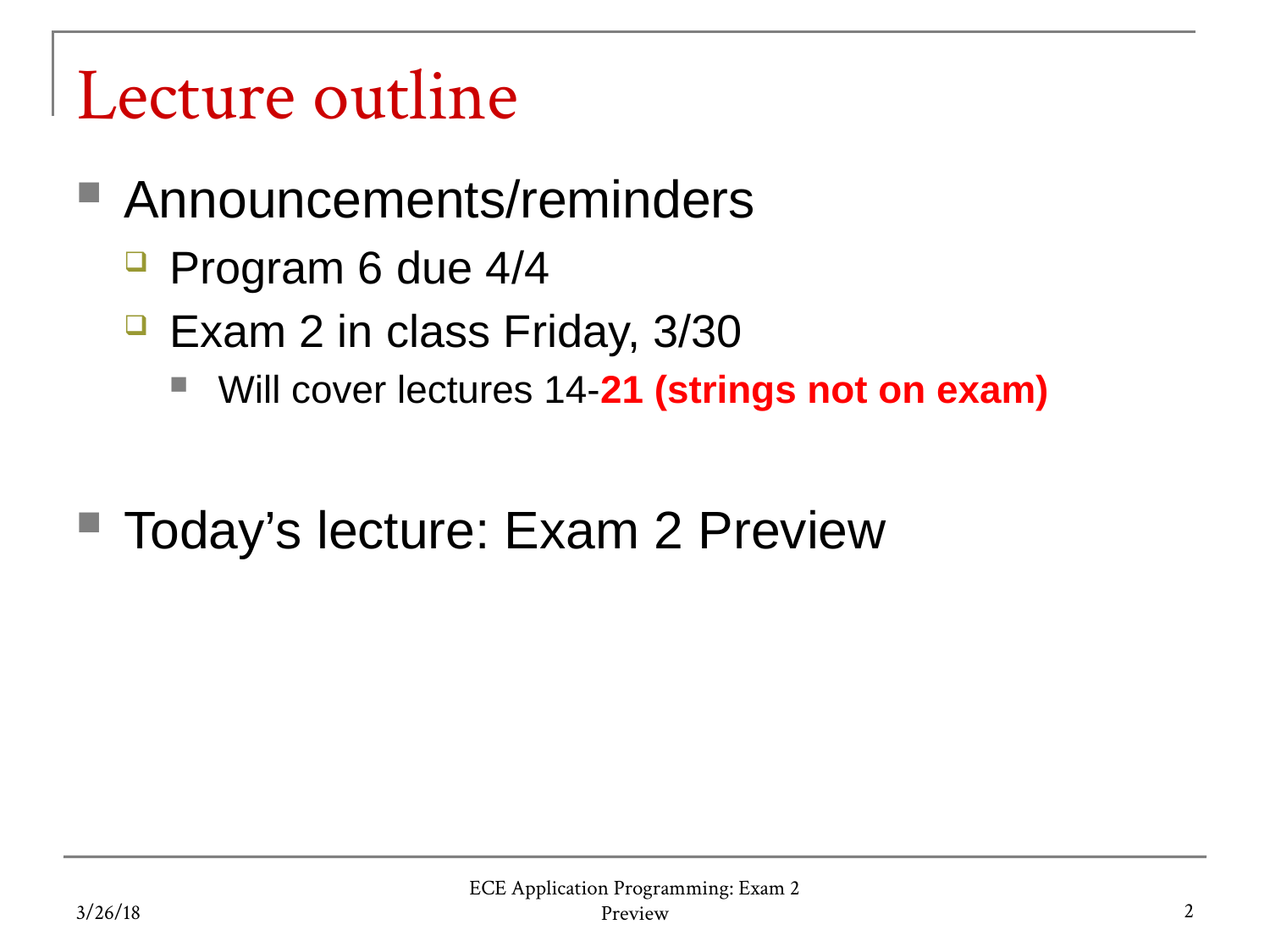

# Lecture outline
Announcements/reminders
Program 6 due 4/4
Exam 2 in class Friday, 3/30
Will cover lectures 14-21 (strings not on exam)

Today’s lecture: Exam 2 Preview
3/26/18
2
ECE Application Programming: Exam 2 Preview